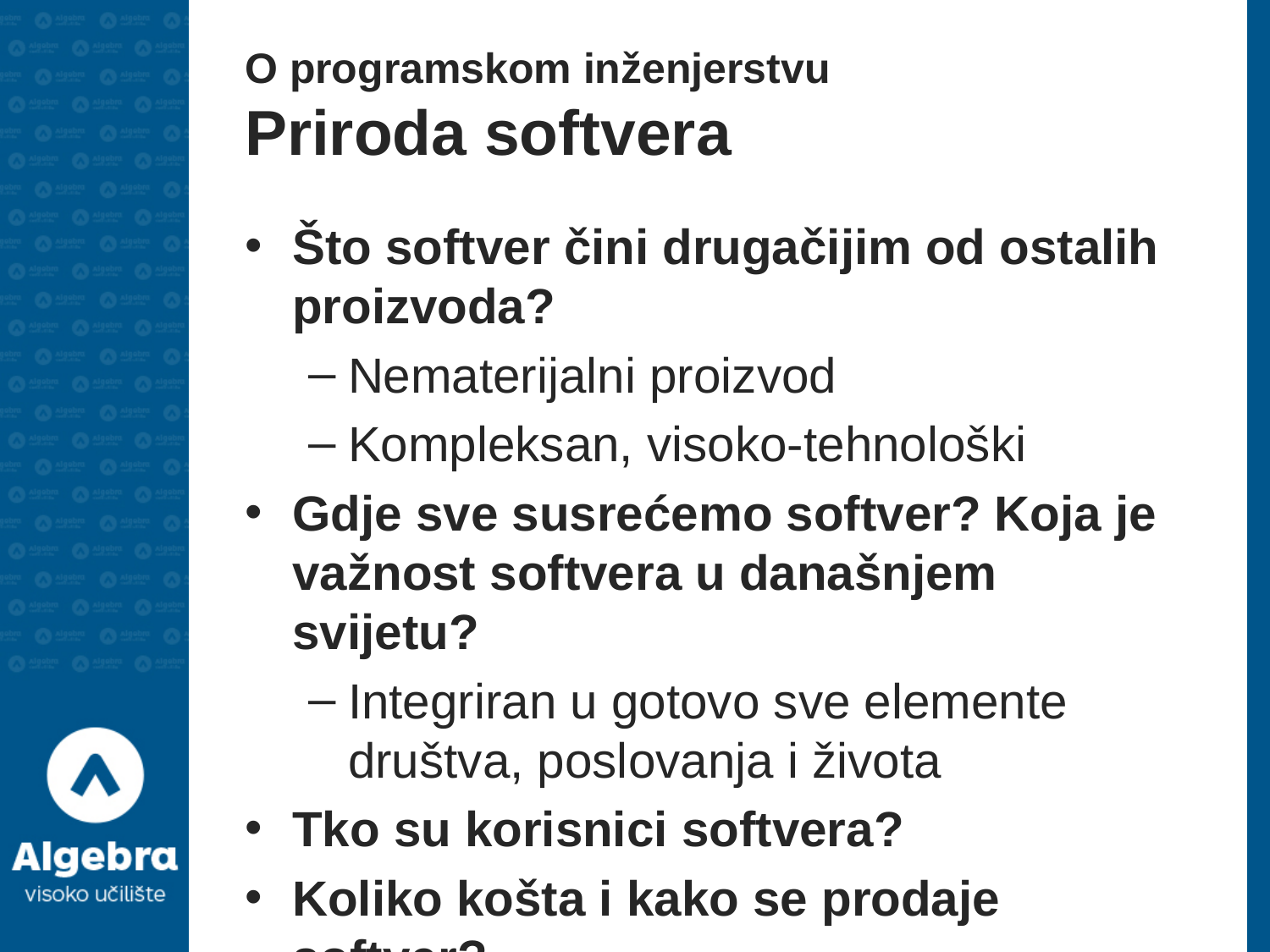

# O programskom inženjerstvu Priroda softvera
Što softver čini drugačijim od ostalih proizvoda?
Nematerijalni proizvod
Kompleksan, visoko-tehnološki
Gdje sve susrećemo softver? Koja je važnost softvera u današnjem svijetu?
Integriran u gotovo sve elemente društva, poslovanja i života
Tko su korisnici softvera?
Koliko košta i kako se prodaje softver?